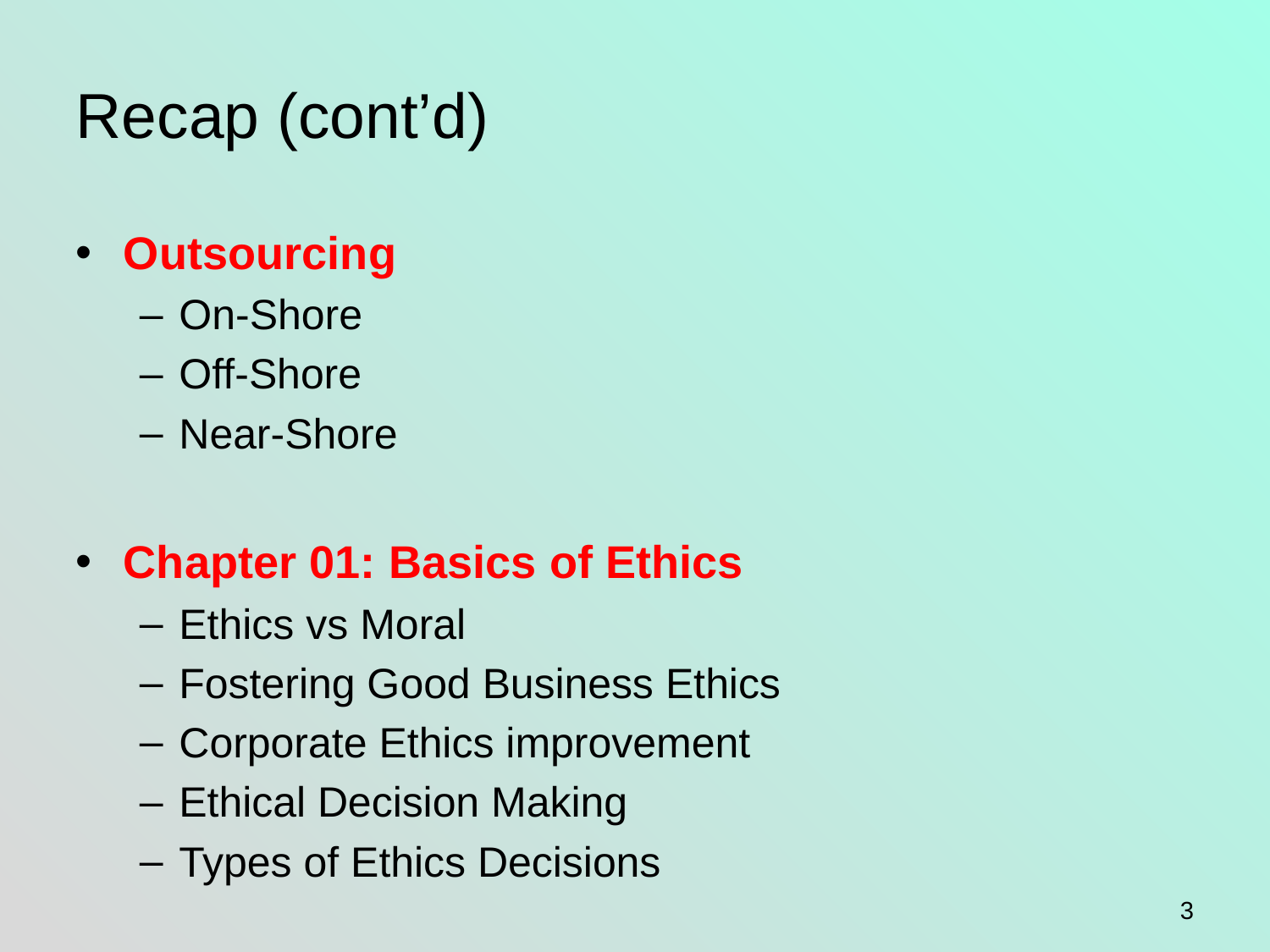

# Recap (cont’d)
Outsourcing
On-Shore
Off-Shore
Near-Shore

Chapter 01: Basics of Ethics
Ethics vs Moral
Fostering Good Business Ethics
Corporate Ethics improvement
Ethical Decision Making
Types of Ethics Decisions
3